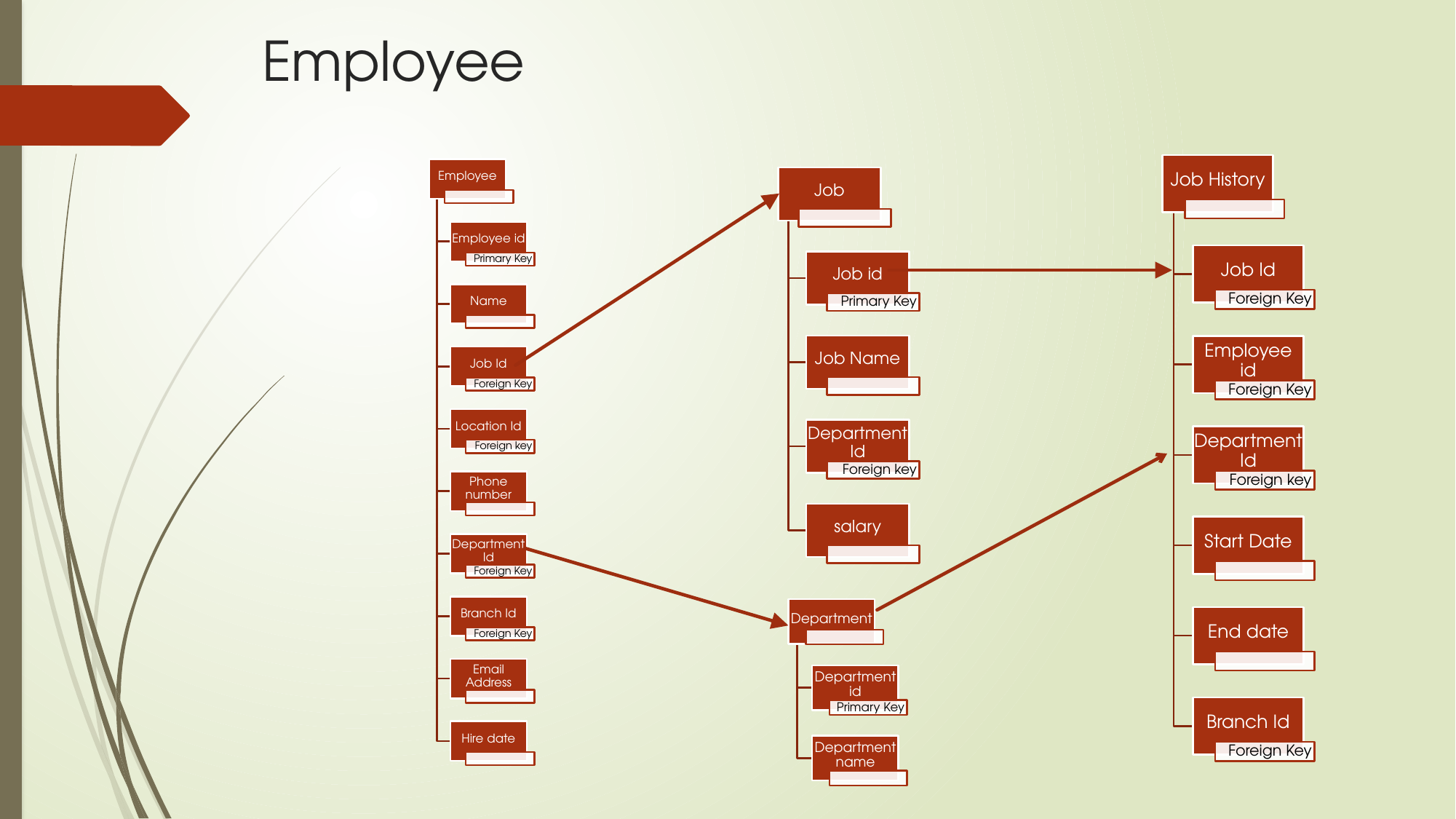

# Employee
Job History

Job Id
Foreign Key
Employee id
Foreign Key
Department Id
Foreign key
Start Date

End date

Branch Id
Foreign Key
Employee

Employee id
Primary Key
Name

Job Id
Foreign Key
Location Id
Foreign key
Phone number

Department Id
Foreign Key
Branch Id
Foreign Key
Email Address

Hire date

Job

Job id
Primary Key
Job Name

Department Id
Foreign key
salary

Department

Department id
Primary Key
Department name